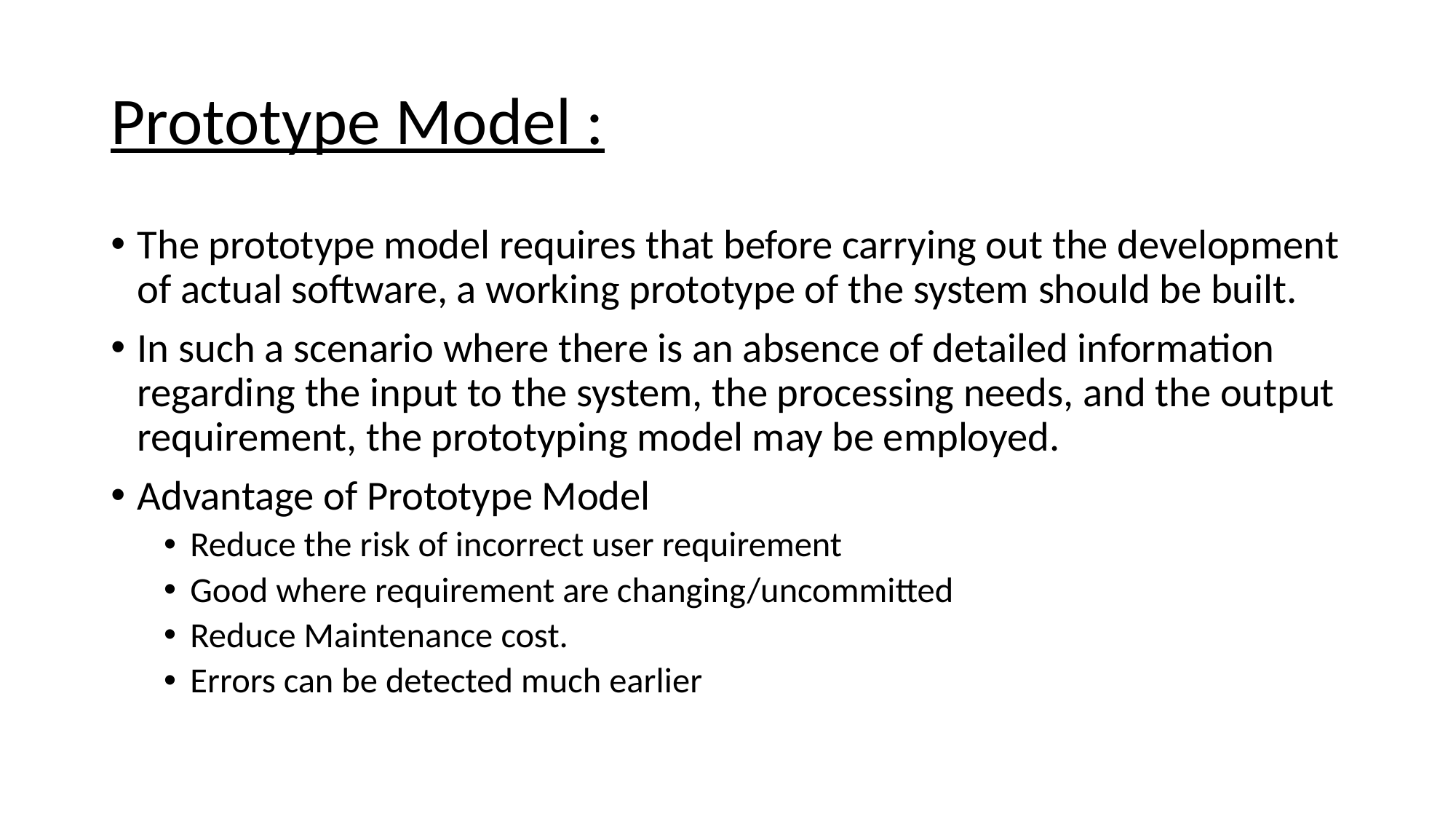

# Prototype Model :
The prototype model requires that before carrying out the development of actual software, a working prototype of the system should be built.
In such a scenario where there is an absence of detailed information regarding the input to the system, the processing needs, and the output requirement, the prototyping model may be employed.
Advantage of Prototype Model
Reduce the risk of incorrect user requirement
Good where requirement are changing/uncommitted
Reduce Maintenance cost.
Errors can be detected much earlier